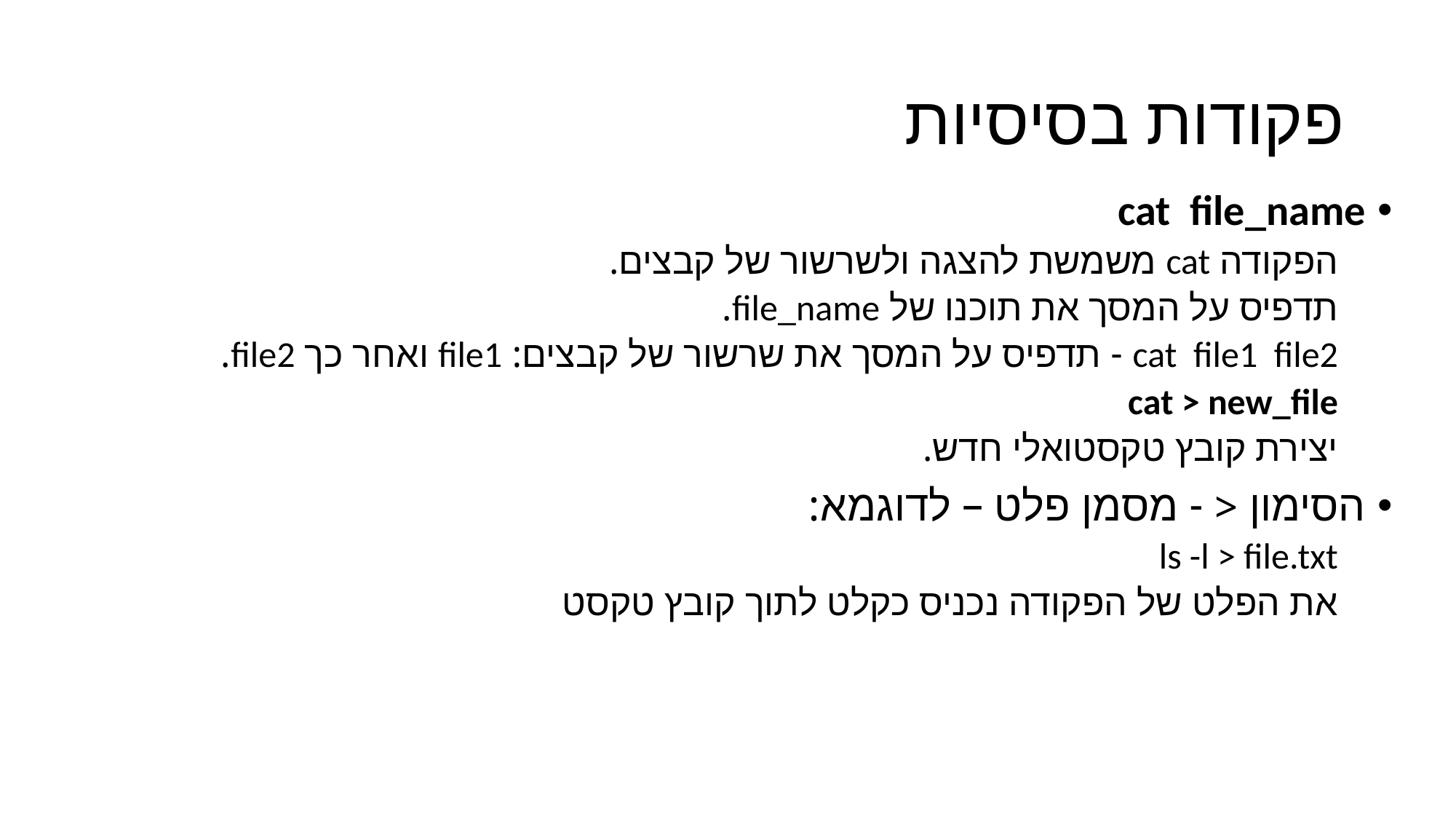

# פקודות בסיסיות
cat  file_name
הפקודה cat משמשת להצגה ולשרשור של קבצים.
תדפיס על המסך את תוכנו של file_name.
cat  file1  file2 - תדפיס על המסך את שרשור של קבצים: file1 ואחר כך file2.
cat > new_file
יצירת קובץ טקסטואלי חדש.
הסימון < - מסמן פלט – לדוגמא:
ls -l > file.txt
את הפלט של הפקודה נכניס כקלט לתוך קובץ טקסט